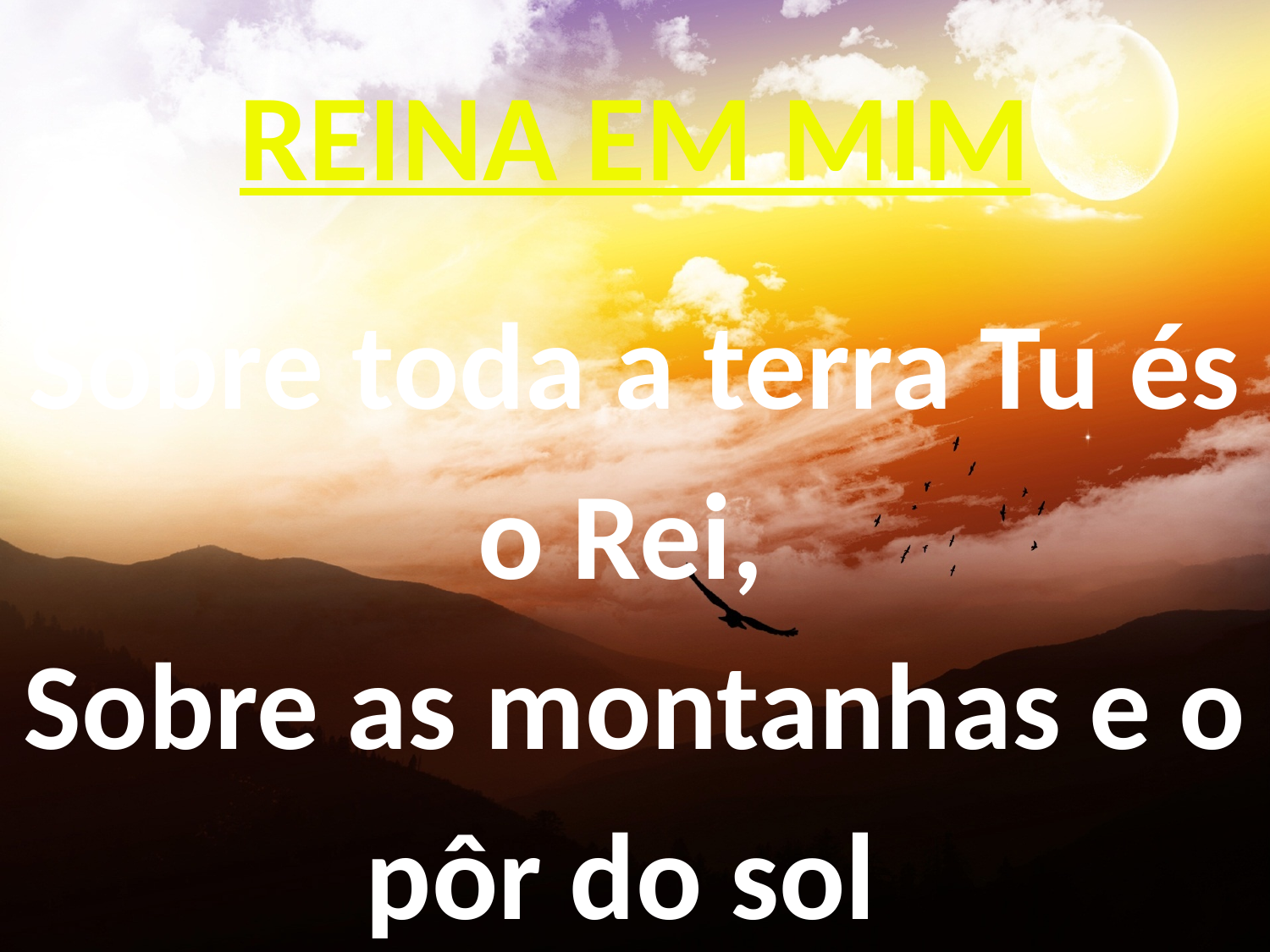

REINA EM MIM

Sobre toda a terra Tu és o Rei,
Sobre as montanhas e o pôr do sol